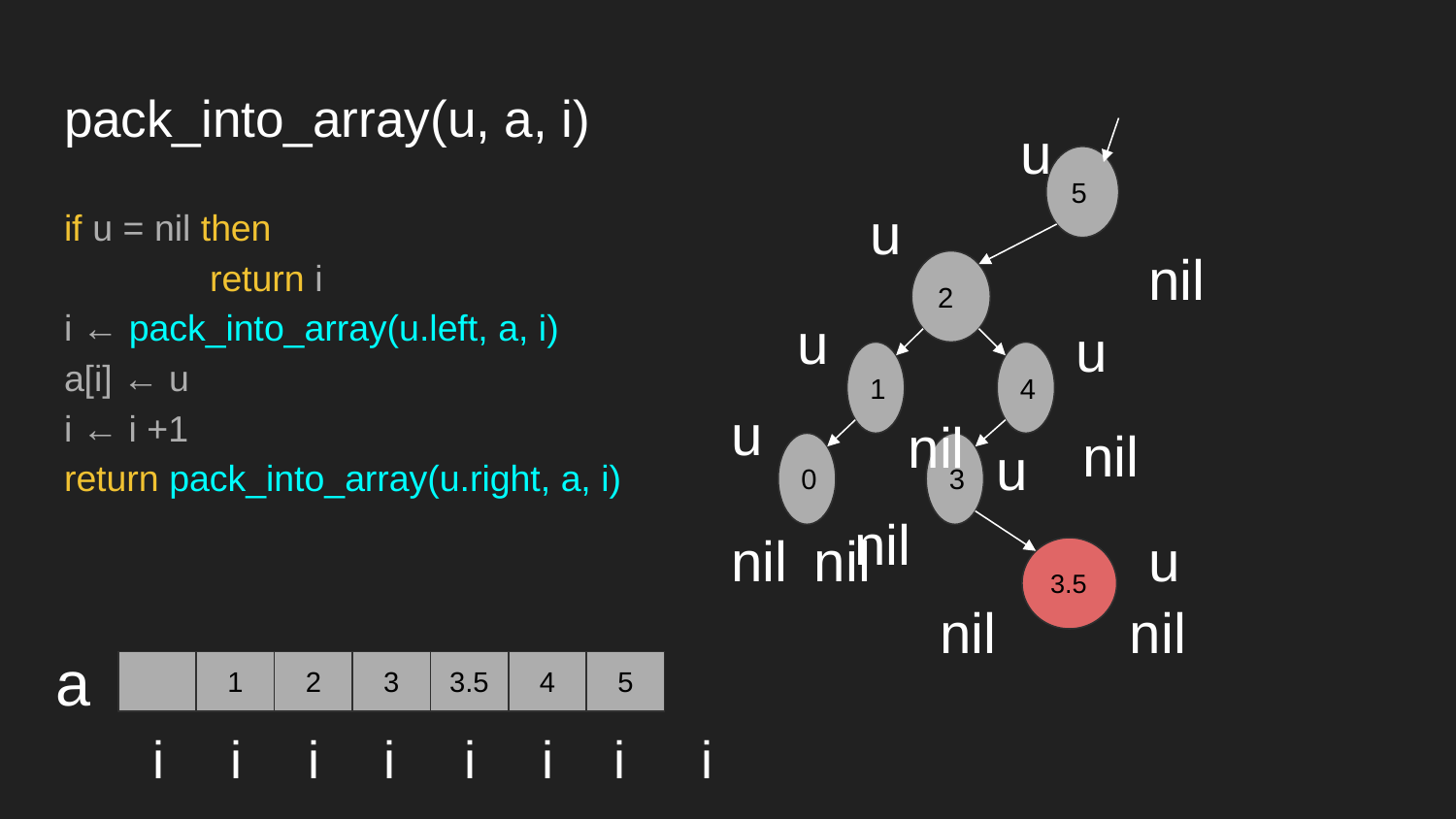

# pack_into_array(u, a, i)
u
5
if u = nil then
	return i
i ← pack_into_array(u.left, a, i)
a[i] ← u
i ← i +1
return pack_into_array(u.right, a, i)

u
nil
2
u
u
1
4
u
nil
nil
u
0
3
nil
nil
nil
u
3.5
nil
nil
a
0

1
2
3
3.5
4
5
i
i
i
i
i
i
i
i